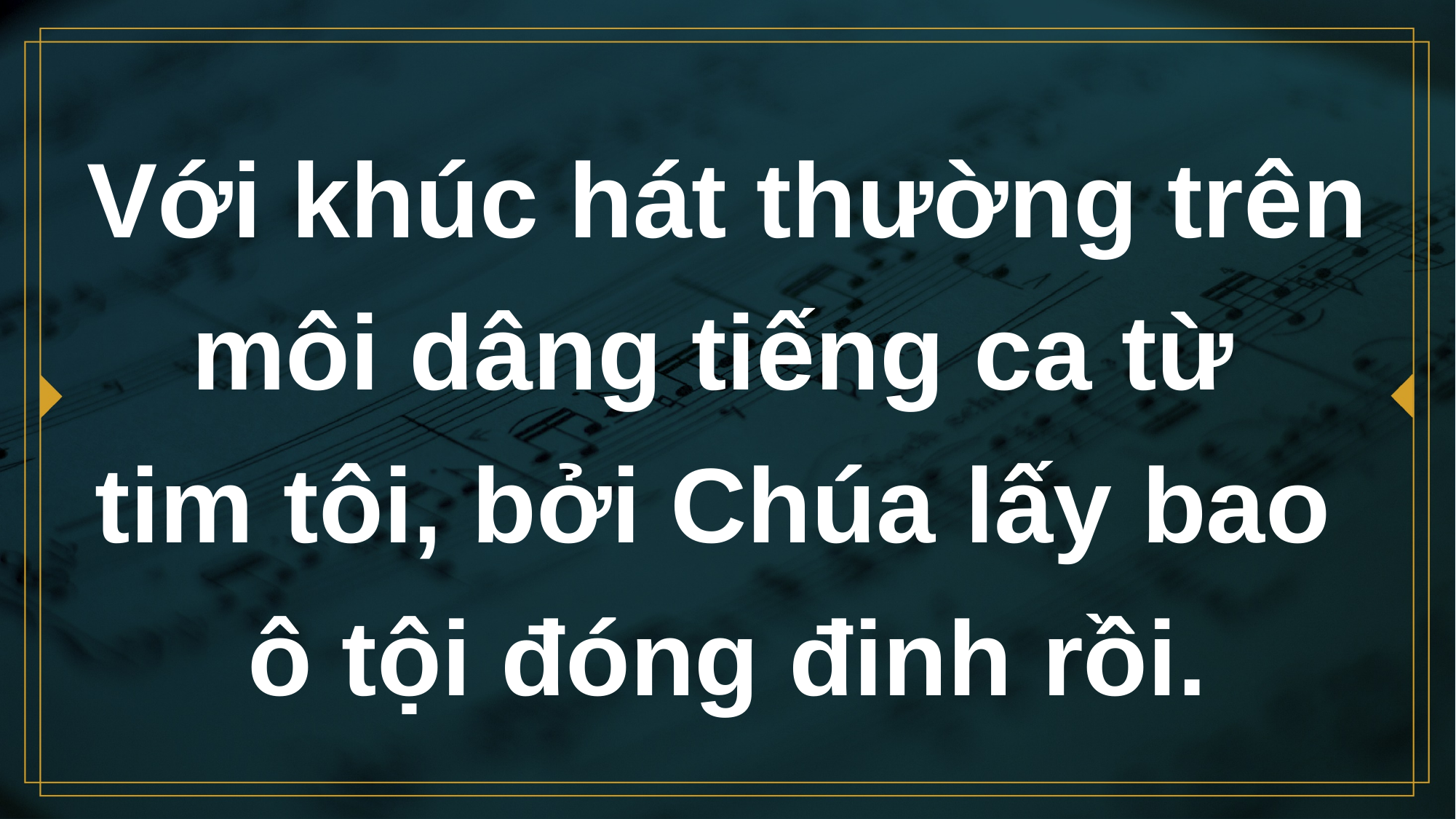

# Với khúc hát thường trên môi dâng tiếng ca từ tim tôi, bởi Chúa lấy bao ô tội đóng đinh rồi.